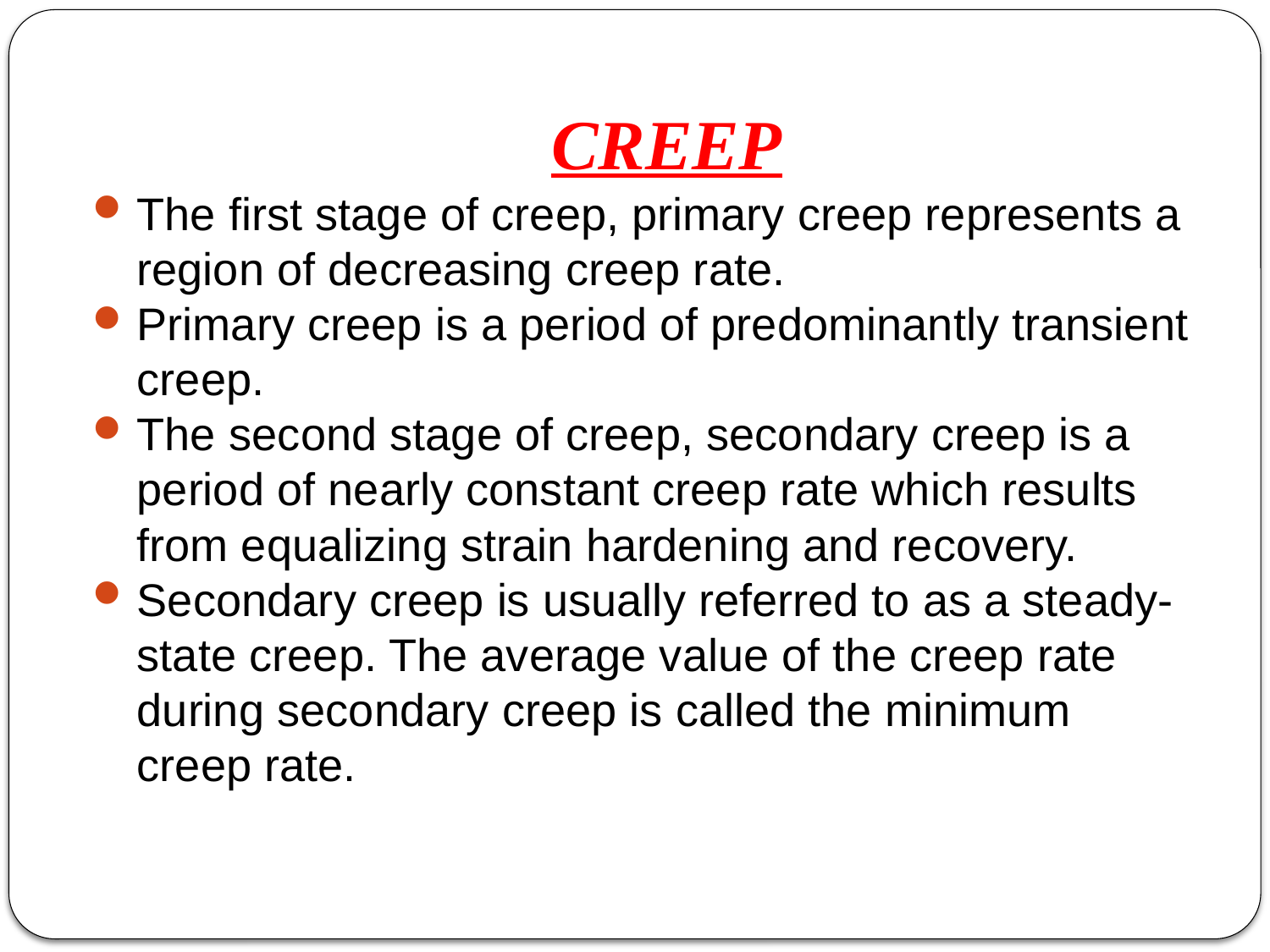

# CREEP
The first stage of creep, primary creep represents a region of decreasing creep rate.
Primary creep is a period of predominantly transient creep.
The second stage of creep, secondary creep is a period of nearly constant creep rate which results from equalizing strain hardening and recovery.
Secondary creep is usually referred to as a steady-state creep. The average value of the creep rate during secondary creep is called the minimum creep rate.